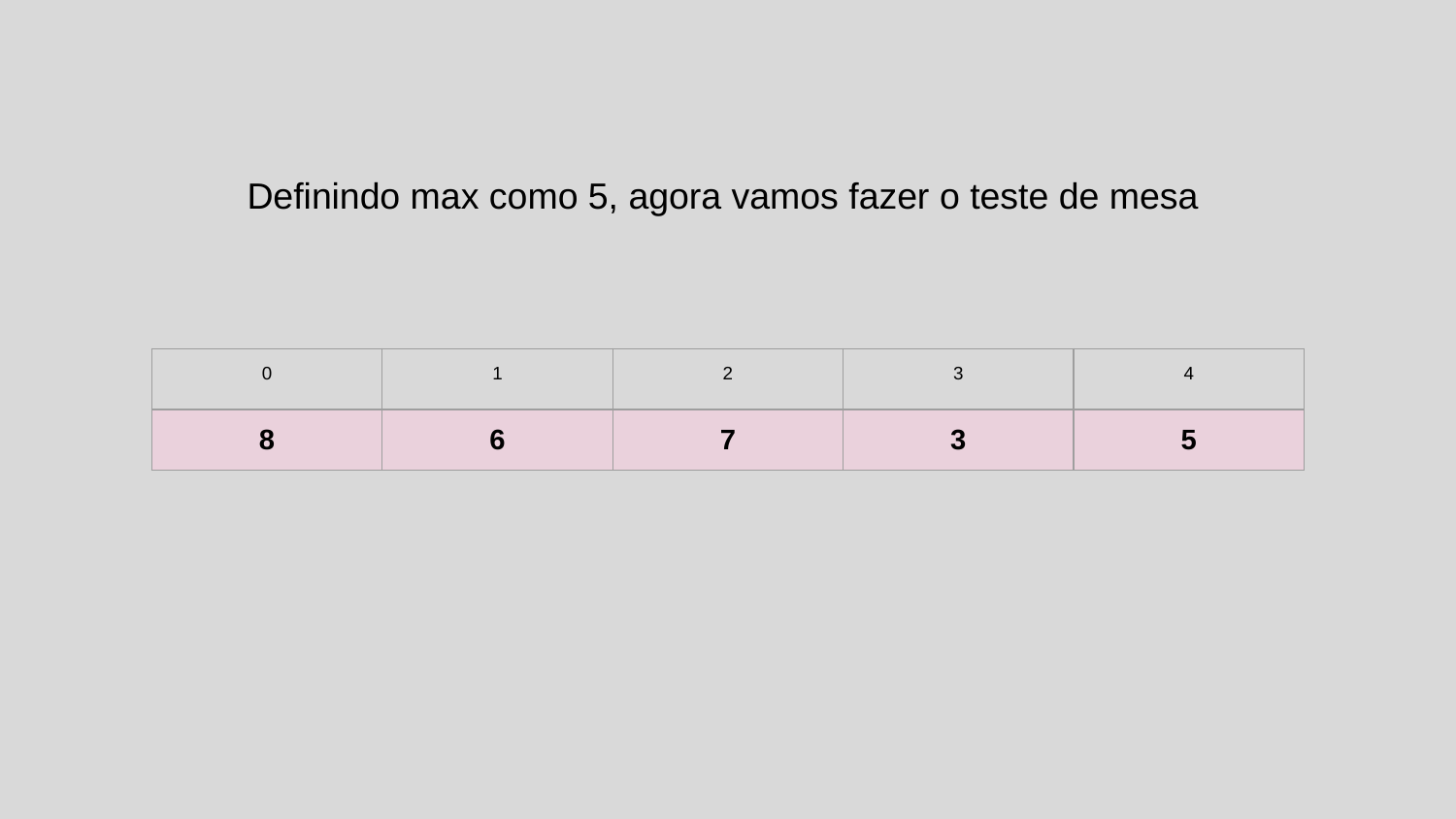

Definindo max como 5, agora vamos fazer o teste de mesa

| 0 | 1 | 2 | 3 | 4 |
| --- | --- | --- | --- | --- |
| 8 | 6 | 7 | 3 | 5 |